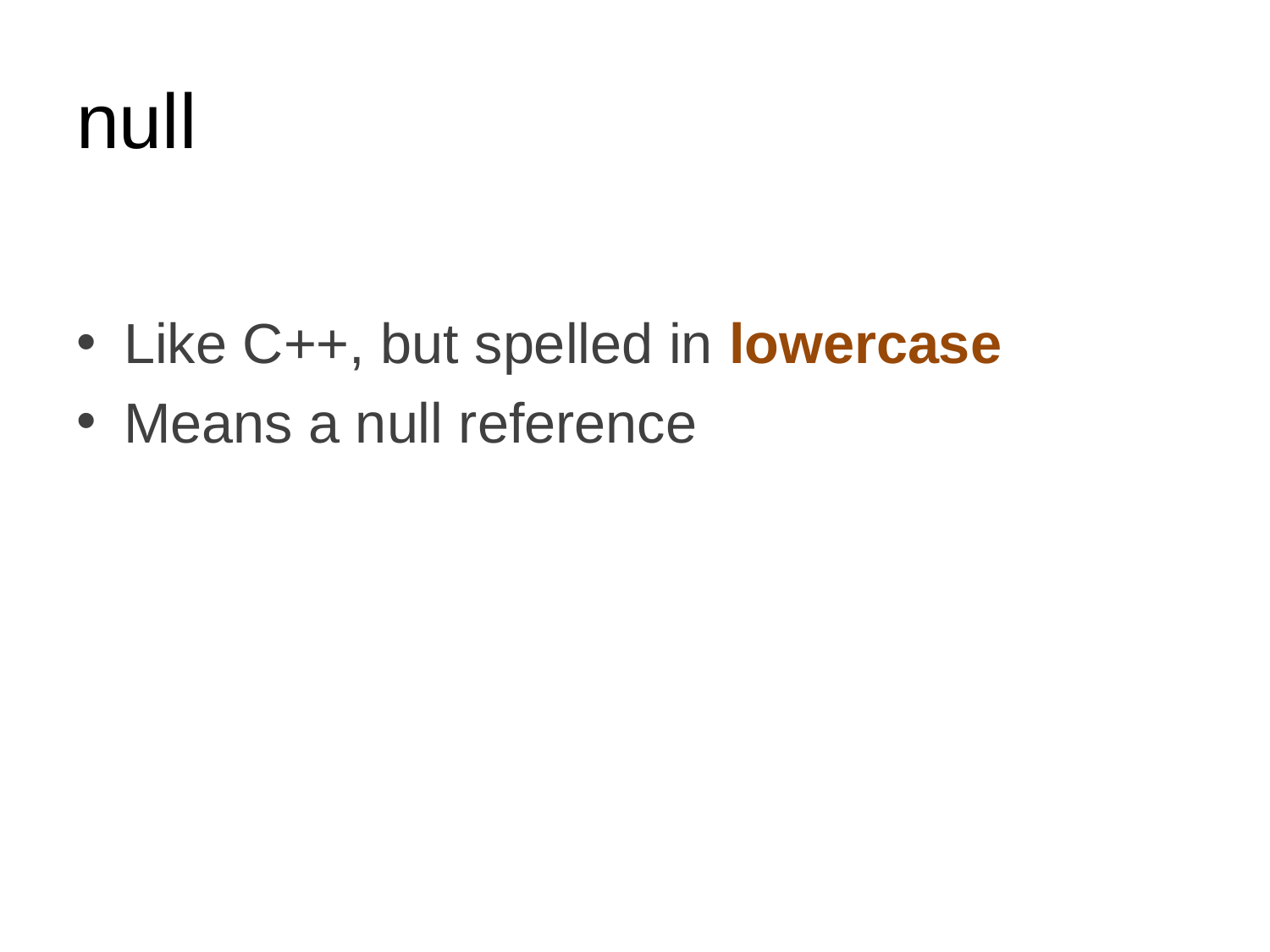

# null

Like C++, but spelled in lowercase
Means a null reference